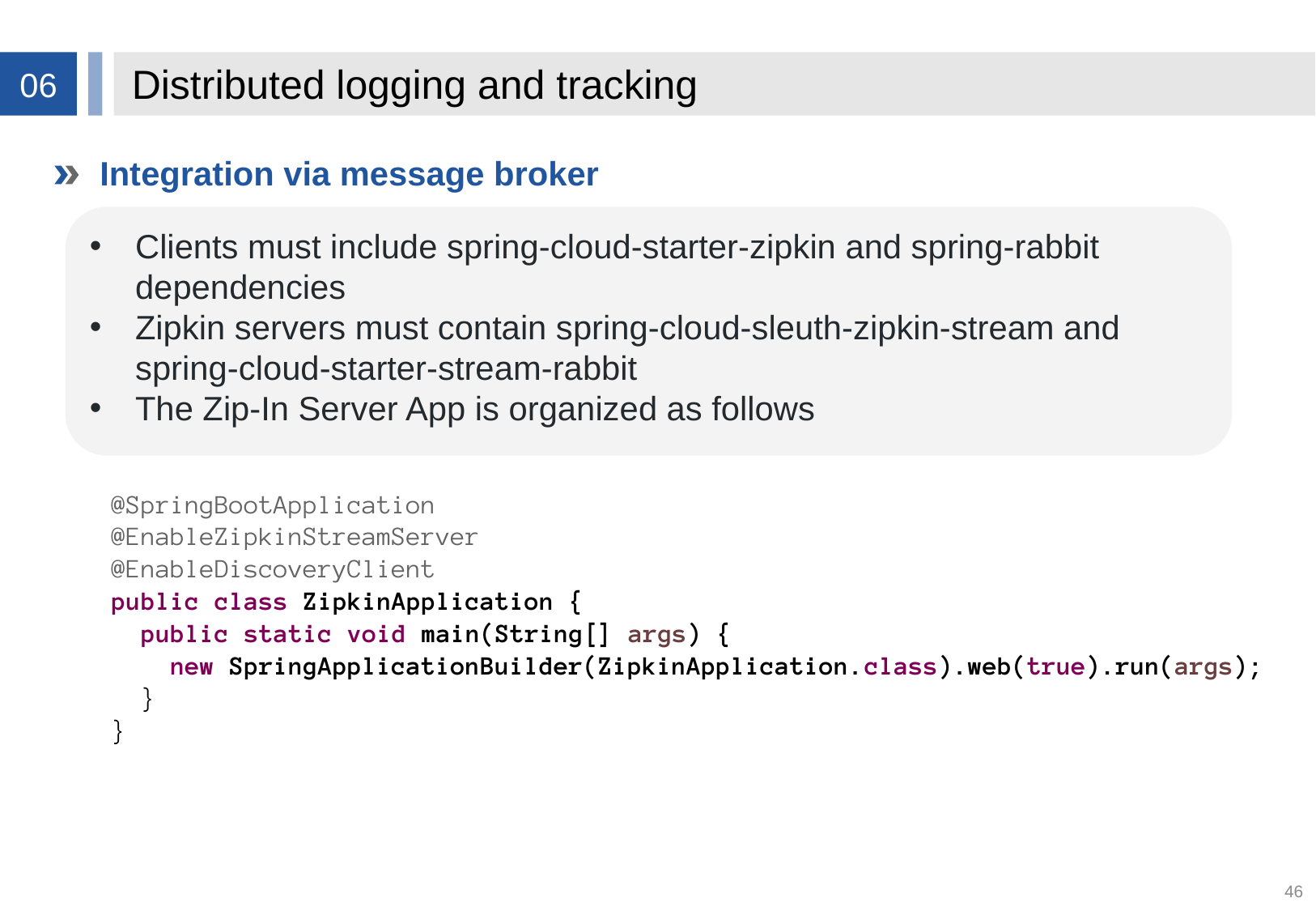

# Distributed logging and tracking
06
Integration via message broker

Clients must include spring-cloud-starter-zipkin and spring-rabbit dependencies
Zipkin servers must contain spring-cloud-sleuth-zipkin-stream and spring-cloud-starter-stream-rabbit
The Zip-In Server App is organized as follows
@SpringBootApplication
@EnableZipkinStreamServer
@EnableDiscoveryClient
public class ZipkinApplication {
  public static void main(String[] args) {
    new SpringApplicationBuilder(ZipkinApplication.class).web(true).run(args);
  }
}
46